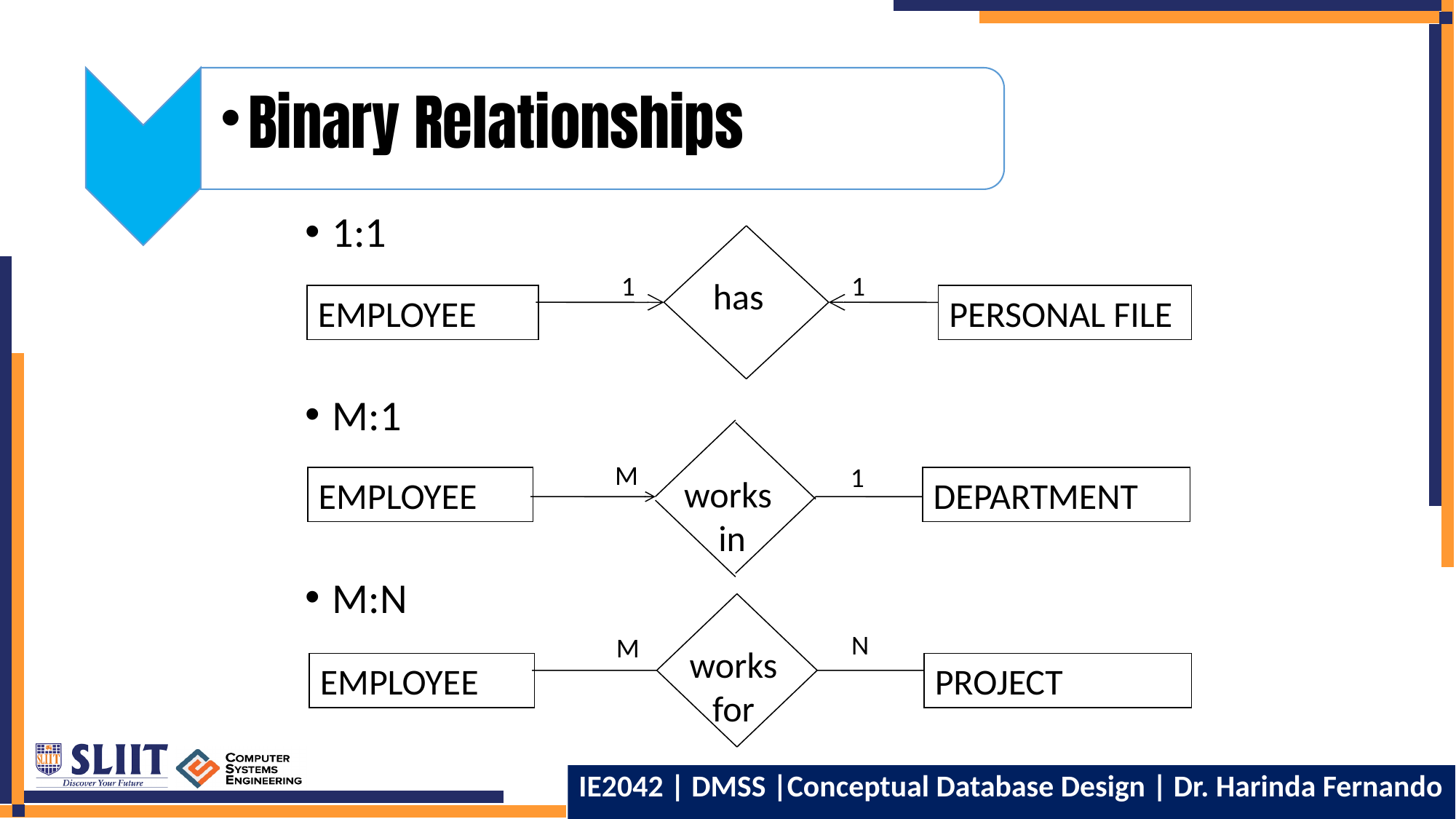

Binary Relationships
1:1

M:1

M:N

has

EMPLOYEE
PERSONAL FILE

1
1

works
in

EMPLOYEE
DEPARTMENT

M
1

 works
for

EMPLOYEE
PROJECT

N
M
20
IE2042 | DMSS |Conceptual Database Design | Dr. Harinda Fernando